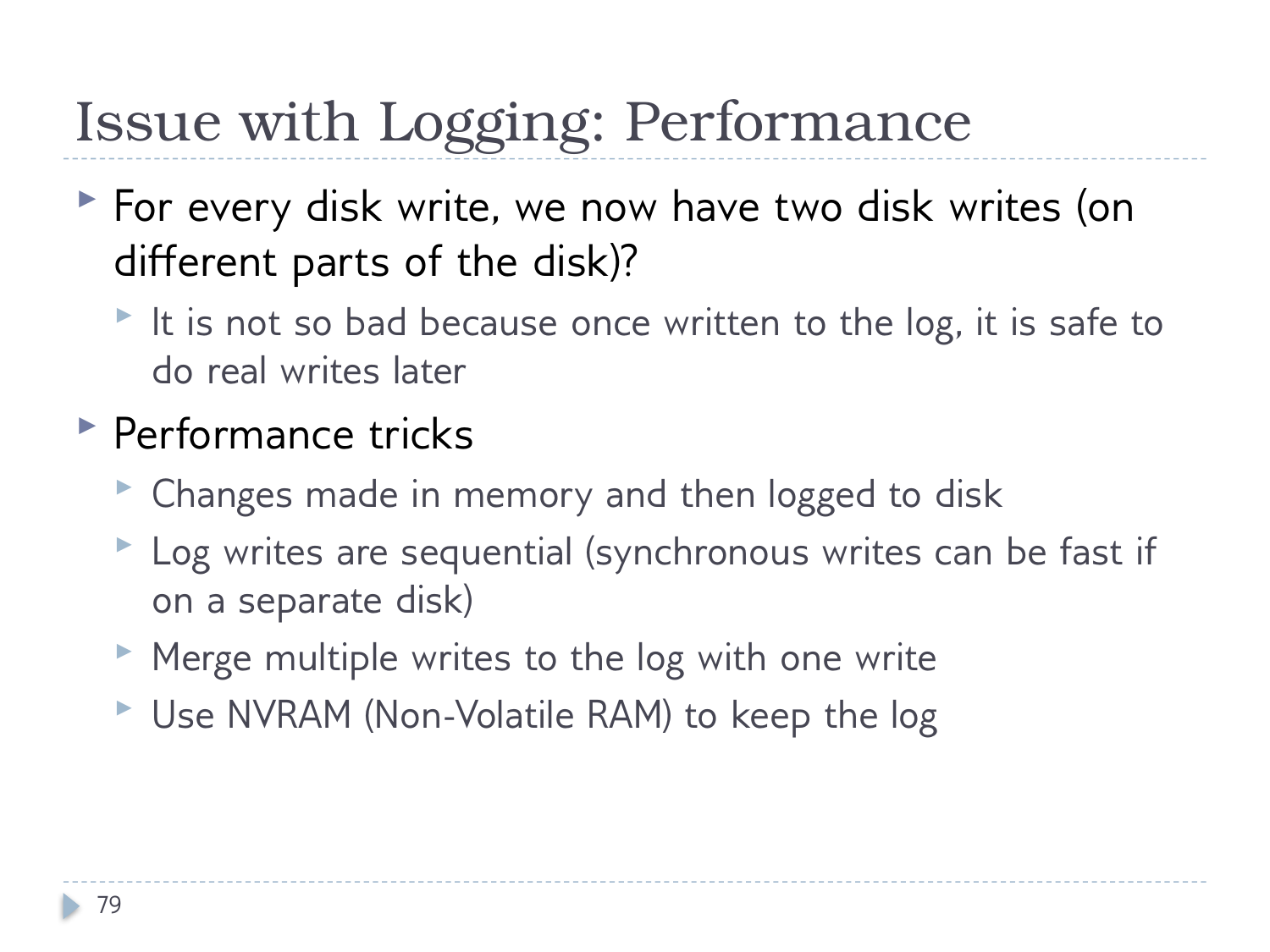

# Issue with Logging: Performance
For every disk write, we now have two disk writes (on different parts of the disk)?
It is not so bad because once written to the log, it is safe to do real writes later
Performance tricks
Changes made in memory and then logged to disk
Log writes are sequential (synchronous writes can be fast if on a separate disk)
Merge multiple writes to the log with one write
Use NVRAM (Non-Volatile RAM) to keep the log
79